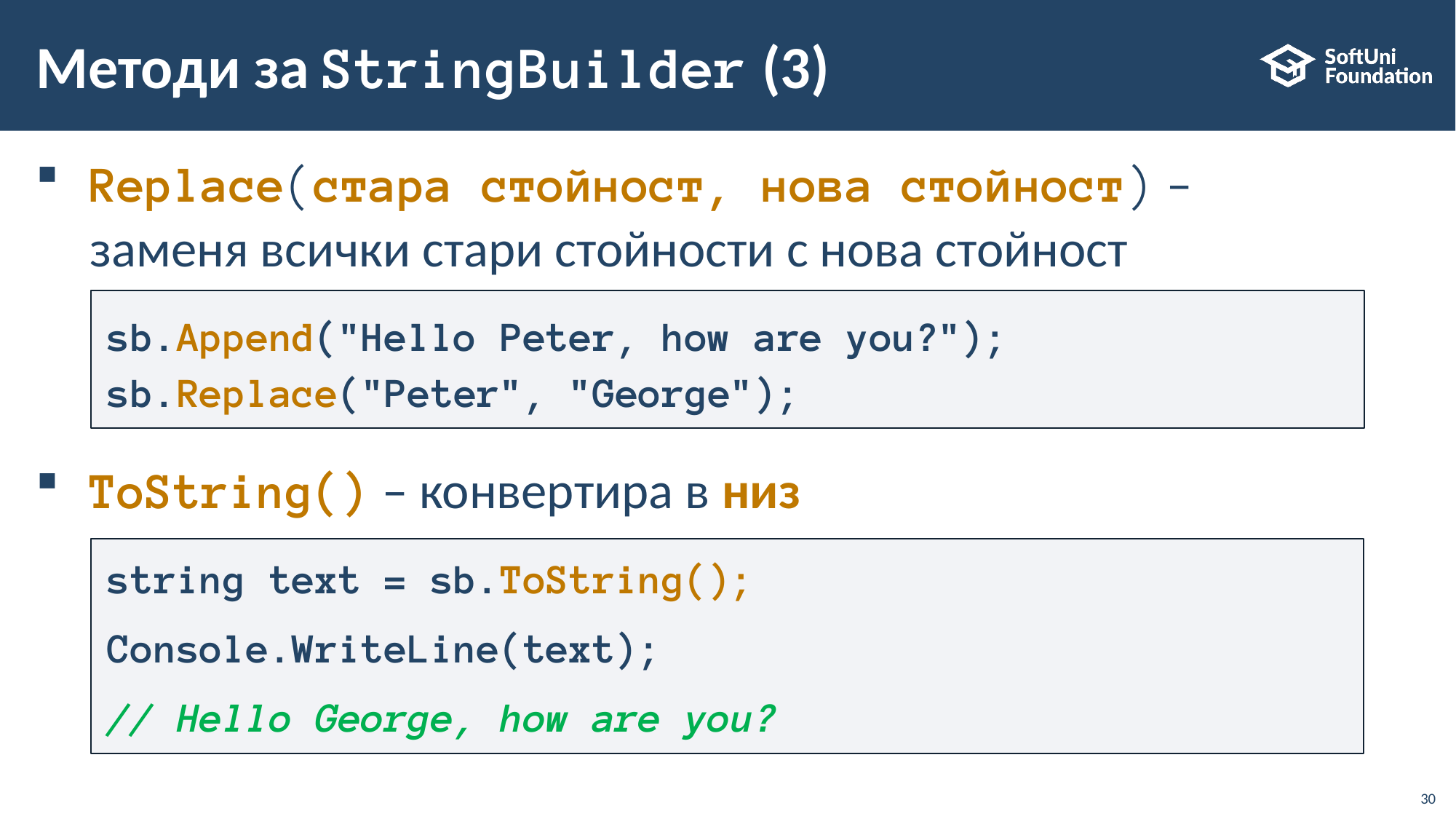

# Методи за StringBuilder (3)
Replace(стара стойност, нова стойност) –
заменя всички стари стойности с нова стойност

ТoString() – конвертира в низ
sb.Append("Hello Peter, how are you?");
sb.Replace("Peter", "George");
string text = sb.ToString();
Console.WriteLine(text);
// Hello George, how are you?
30